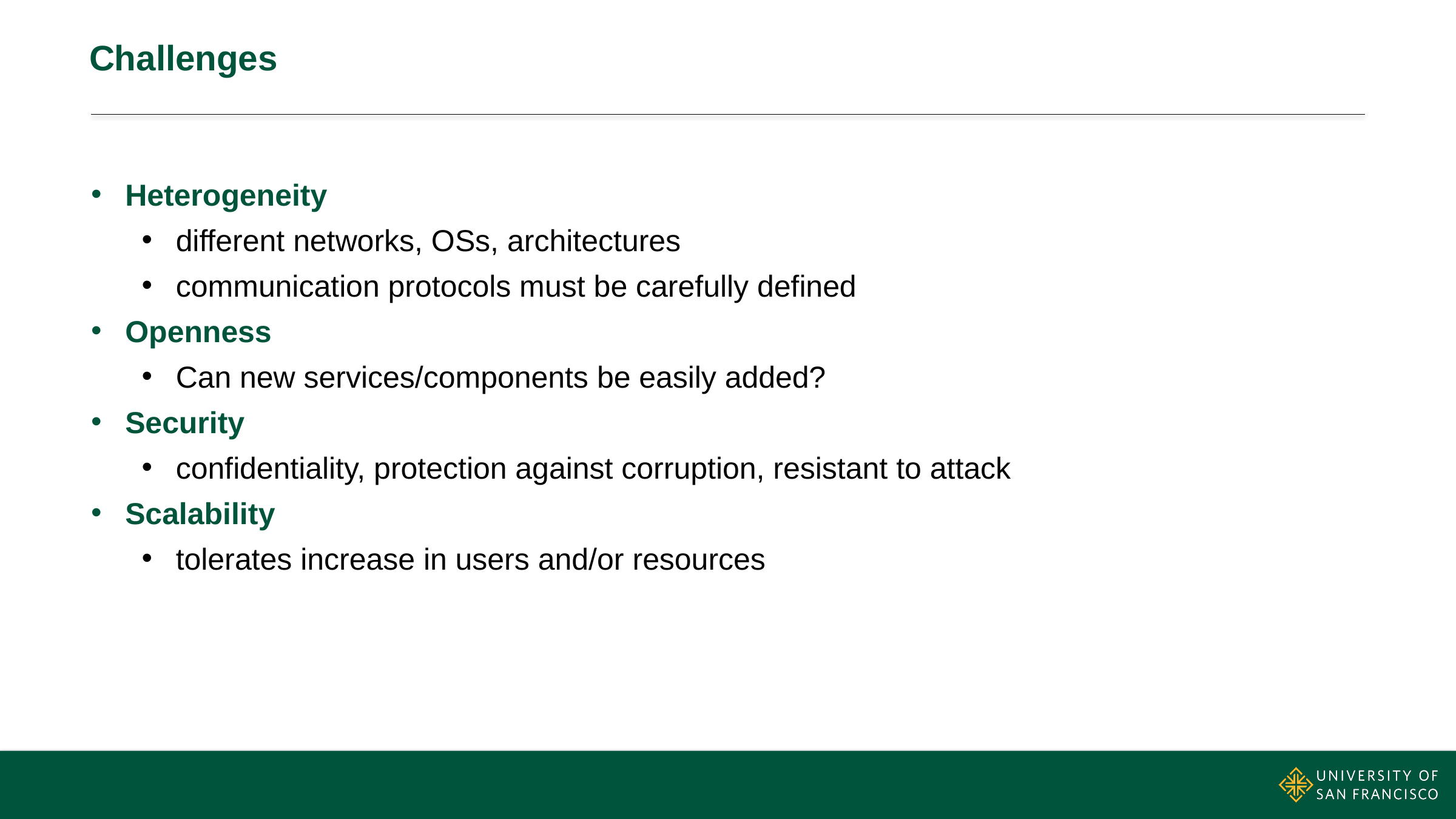

# Challenges
Heterogeneity
different networks, OSs, architectures
communication protocols must be carefully defined
Openness
Can new services/components be easily added?
Security
confidentiality, protection against corruption, resistant to attack
Scalability
tolerates increase in users and/or resources